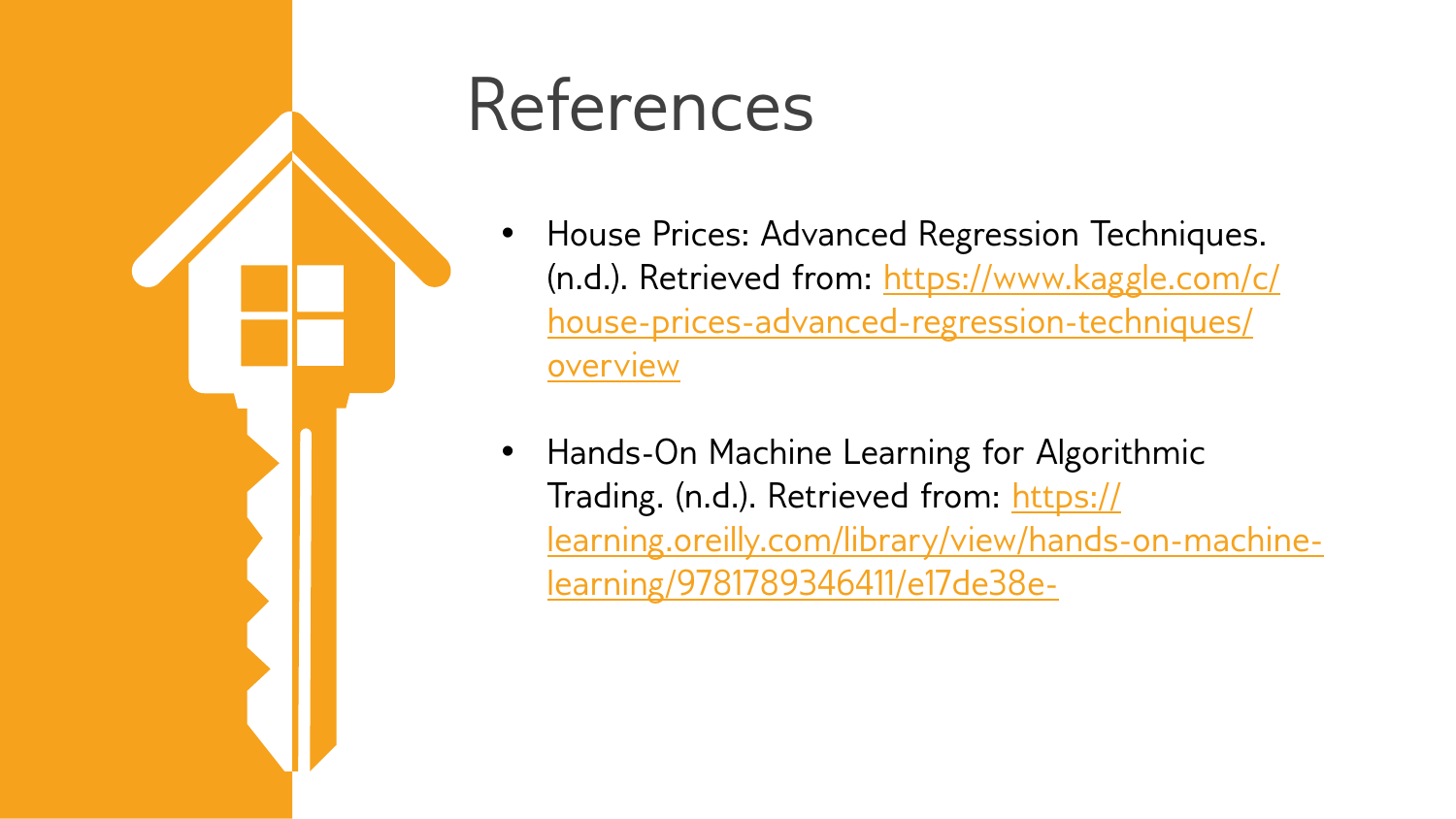

References
House Prices: Advanced Regression Techniques. (n.d.). Retrieved from: https://www.kaggle.com/c/house-prices-advanced-regression-techniques/overview

Hands-On Machine Learning for Algorithmic Trading. (n.d.). Retrieved from: https://learning.oreilly.com/library/view/hands-on-machine-learning/9781789346411/e17de38e-